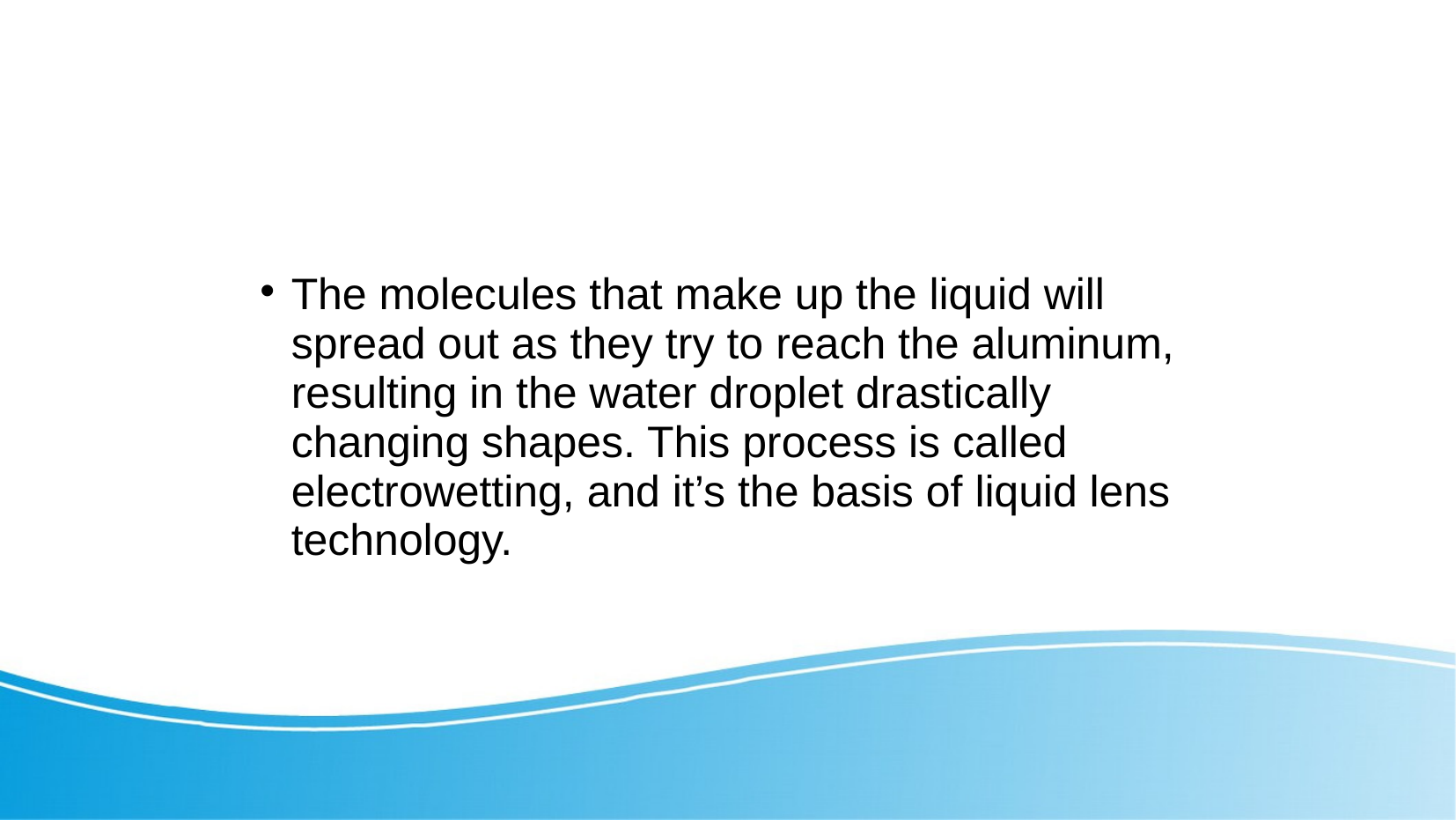

#
The molecules that make up the liquid will spread out as they try to reach the aluminum, resulting in the water droplet drastically changing shapes. This process is called electrowetting, and it’s the basis of liquid lens technology.